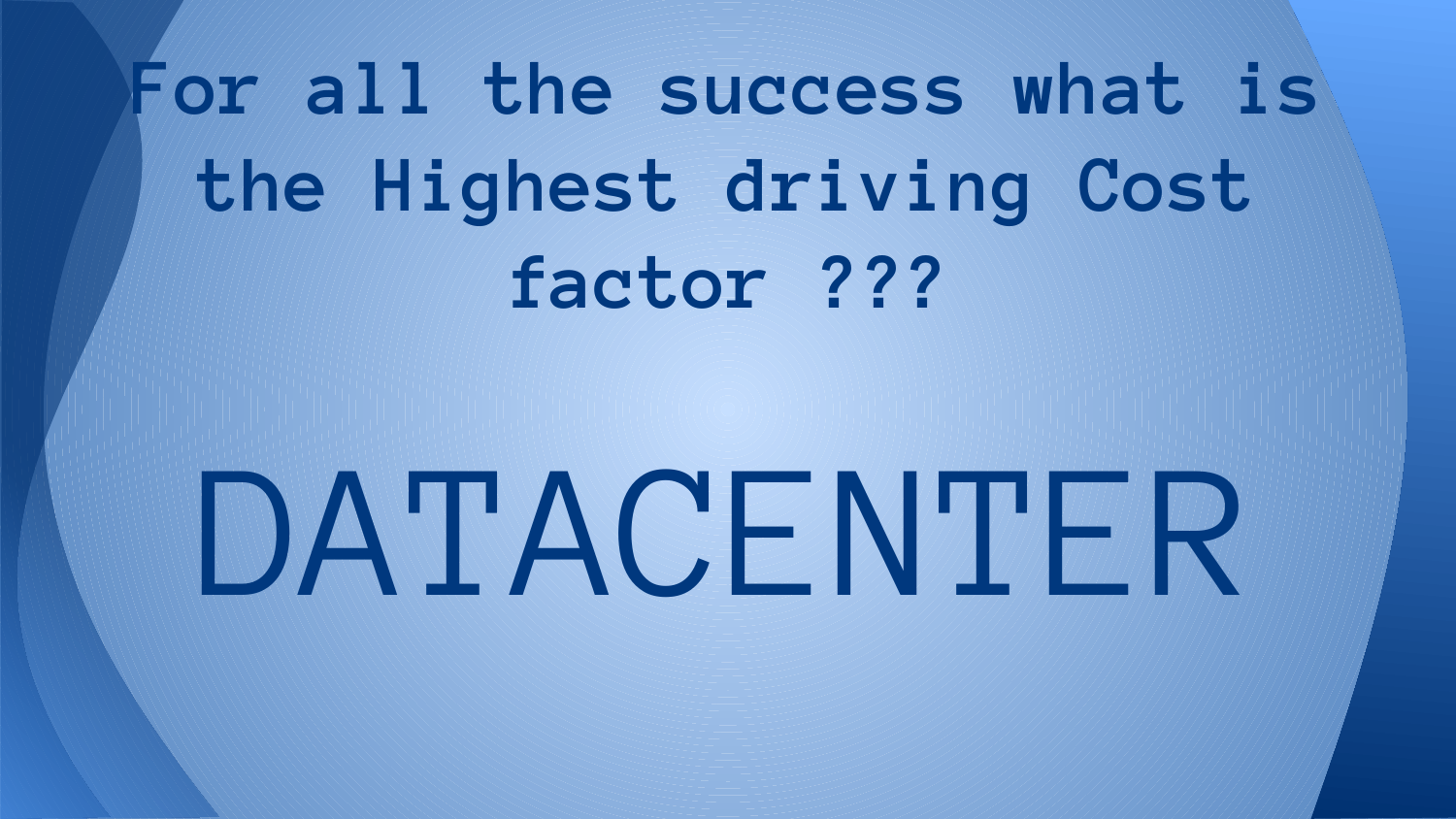

# For all the success what is the Highest driving Cost factor ???
DATACENTER